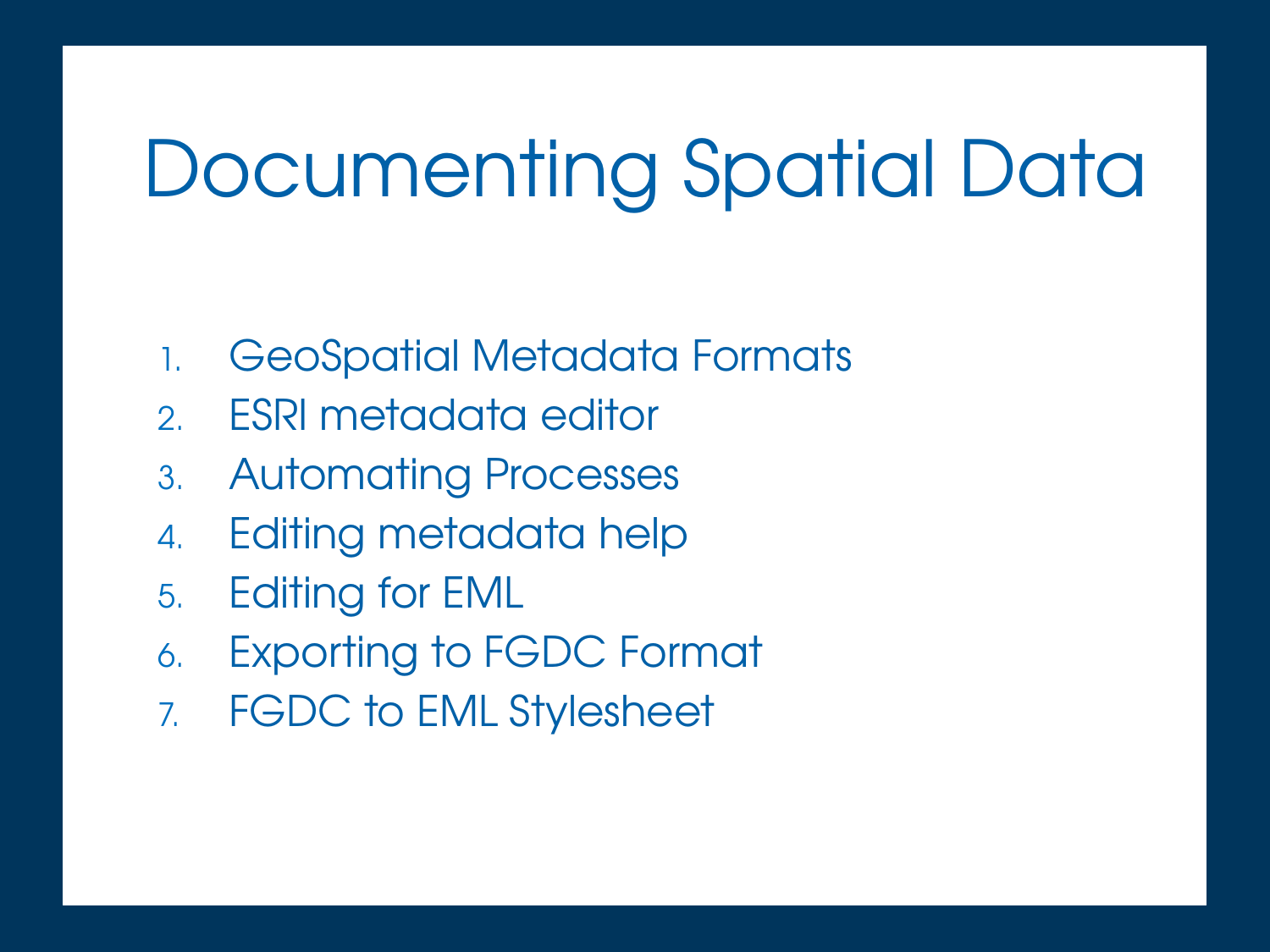

Documenting Spatial Data
GeoSpatial Metadata Formats
ESRI metadata editor
Automating Processes
Editing metadata help
Editing for EML
Exporting to FGDC Format
FGDC to EML Stylesheet